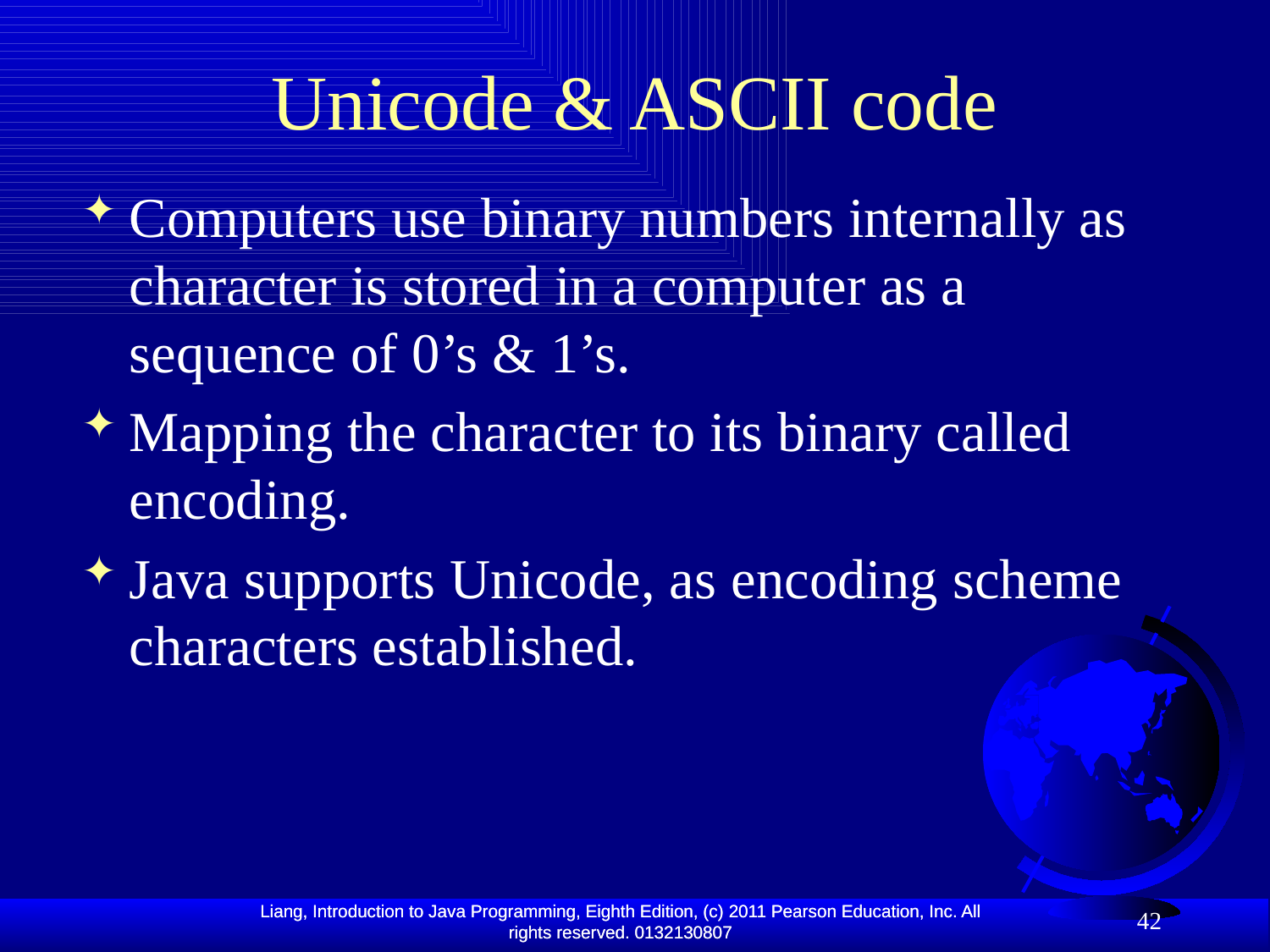

# Unicode & ASCII code
Computers use binary numbers internally as character is stored in a computer as a sequence of 0’s & 1’s.
Mapping the character to its binary called encoding.
Java supports Unicode, as encoding scheme characters established.
42